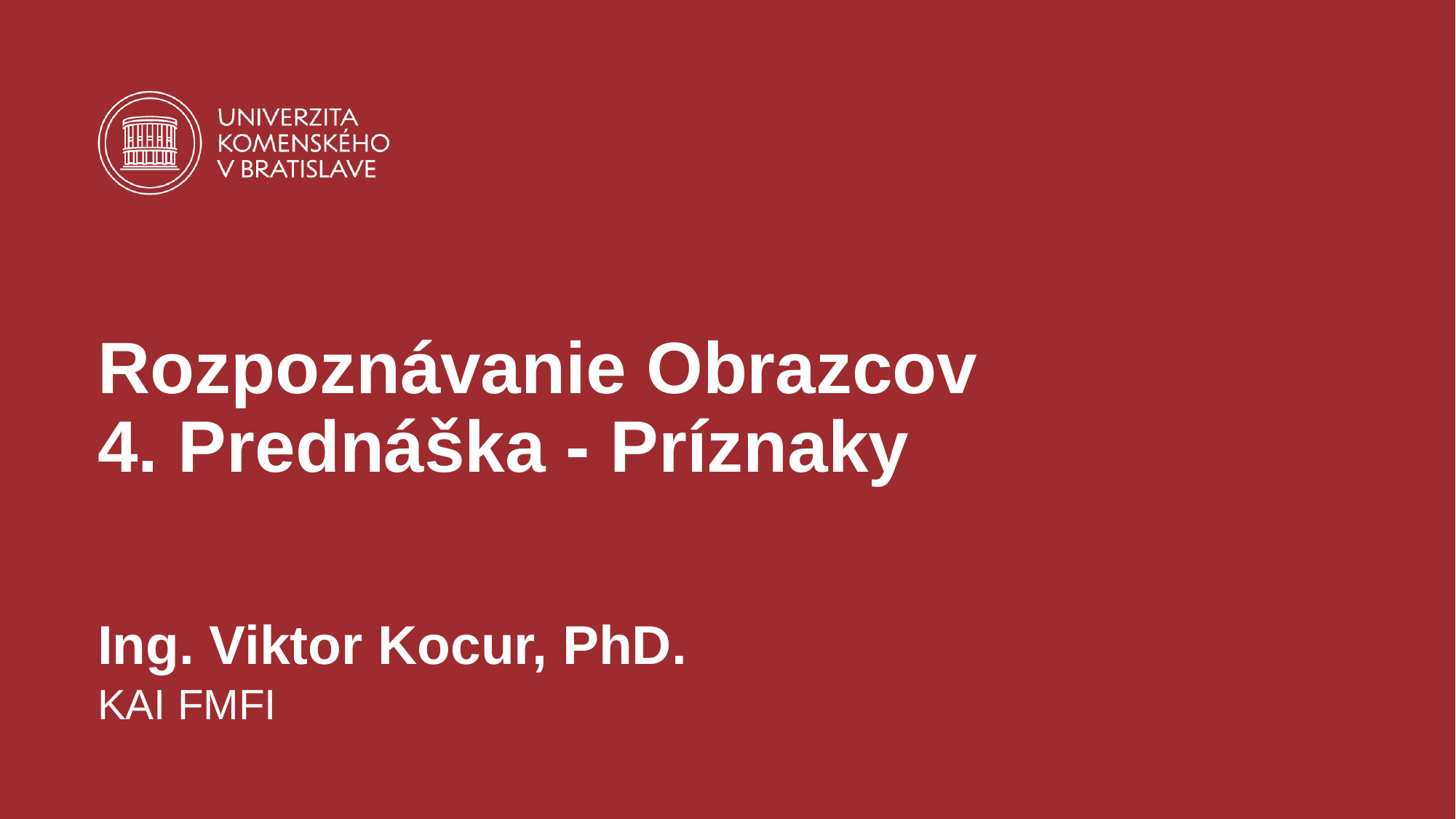

# Rozpoznávanie Obrazcov 4. Prednáška - Príznaky
Ing. Viktor Kocur, PhD.
KAI FMFI